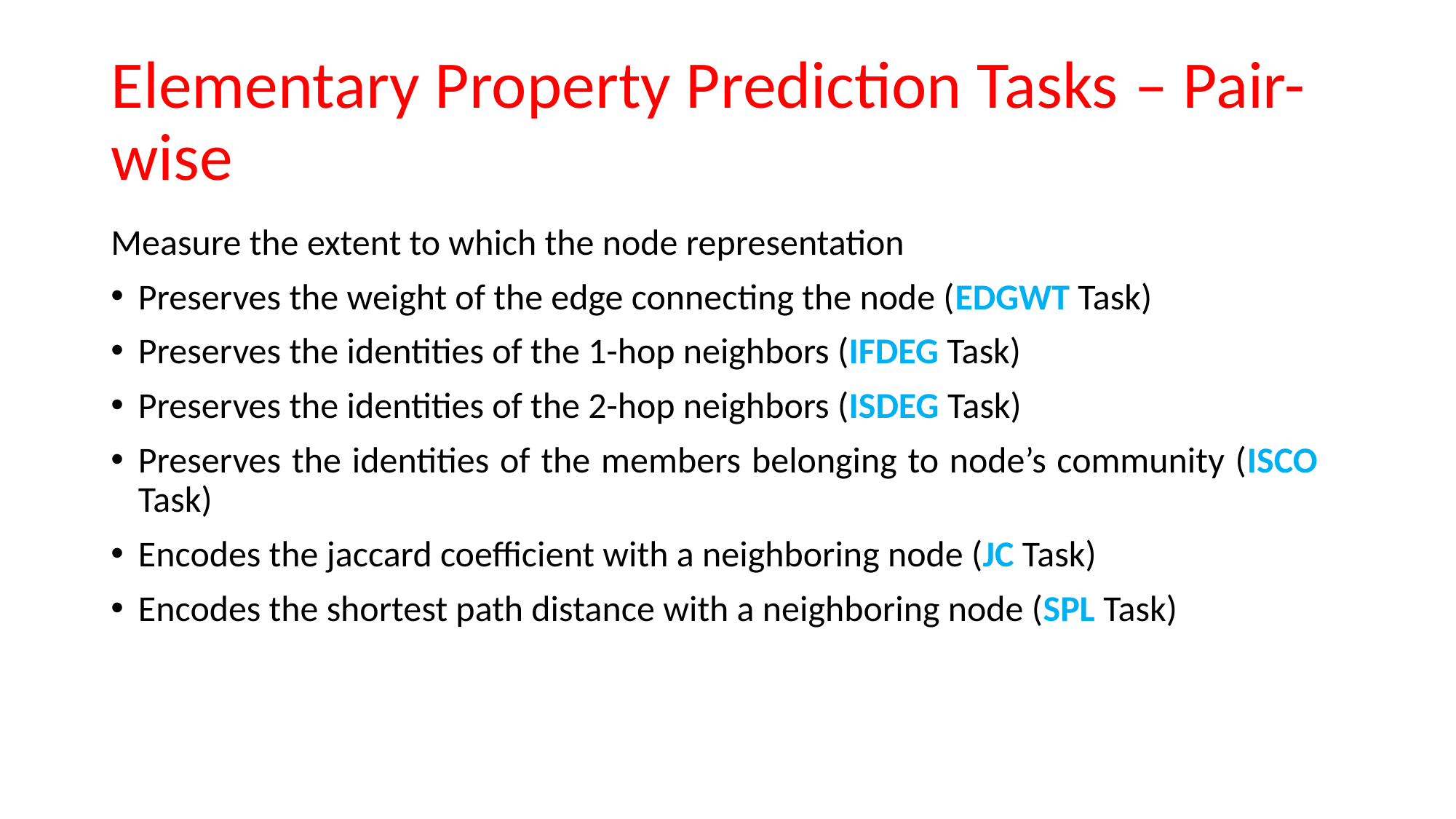

# Elementary Property Prediction Tasks – Pair-wise
Measure the extent to which the node representation
Preserves the weight of the edge connecting the node (EDGWT Task)
Preserves the identities of the 1-hop neighbors (IFDEG Task)
Preserves the identities of the 2-hop neighbors (ISDEG Task)
Preserves the identities of the members belonging to node’s community (ISCO Task)
Encodes the jaccard coefficient with a neighboring node (JC Task)
Encodes the shortest path distance with a neighboring node (SPL Task)